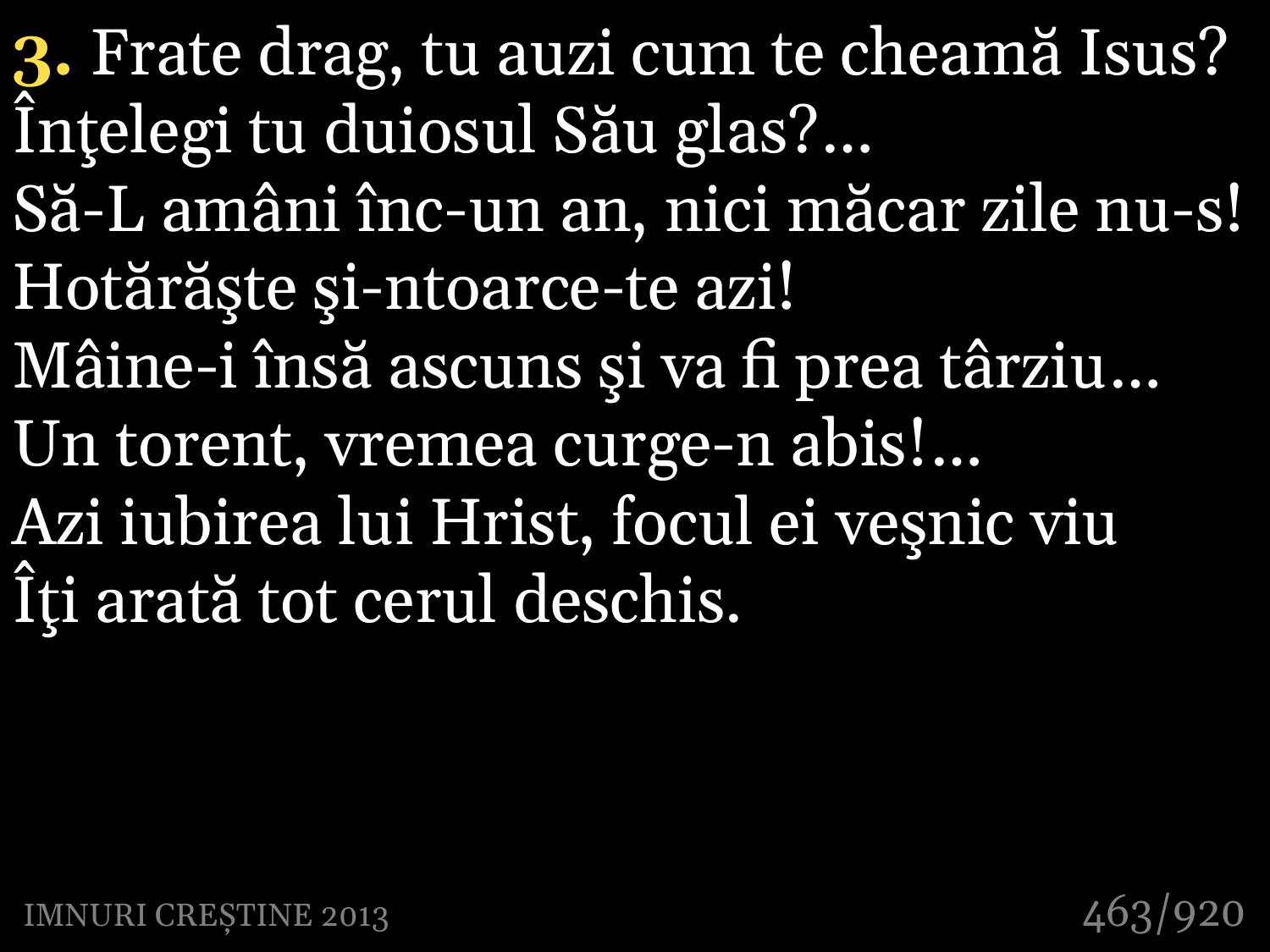

3. Frate drag, tu auzi cum te cheamă Isus?
Înţelegi tu duiosul Său glas?…
Să-L amâni înc-un an, nici măcar zile nu-s!
Hotărăşte şi-ntoarce-te azi!
Mâine-i însă ascuns şi va fi prea târziu…
Un torent, vremea curge-n abis!…
Azi iubirea lui Hrist, focul ei veşnic viu
Îţi arată tot cerul deschis.
463/920
IMNURI CREȘTINE 2013